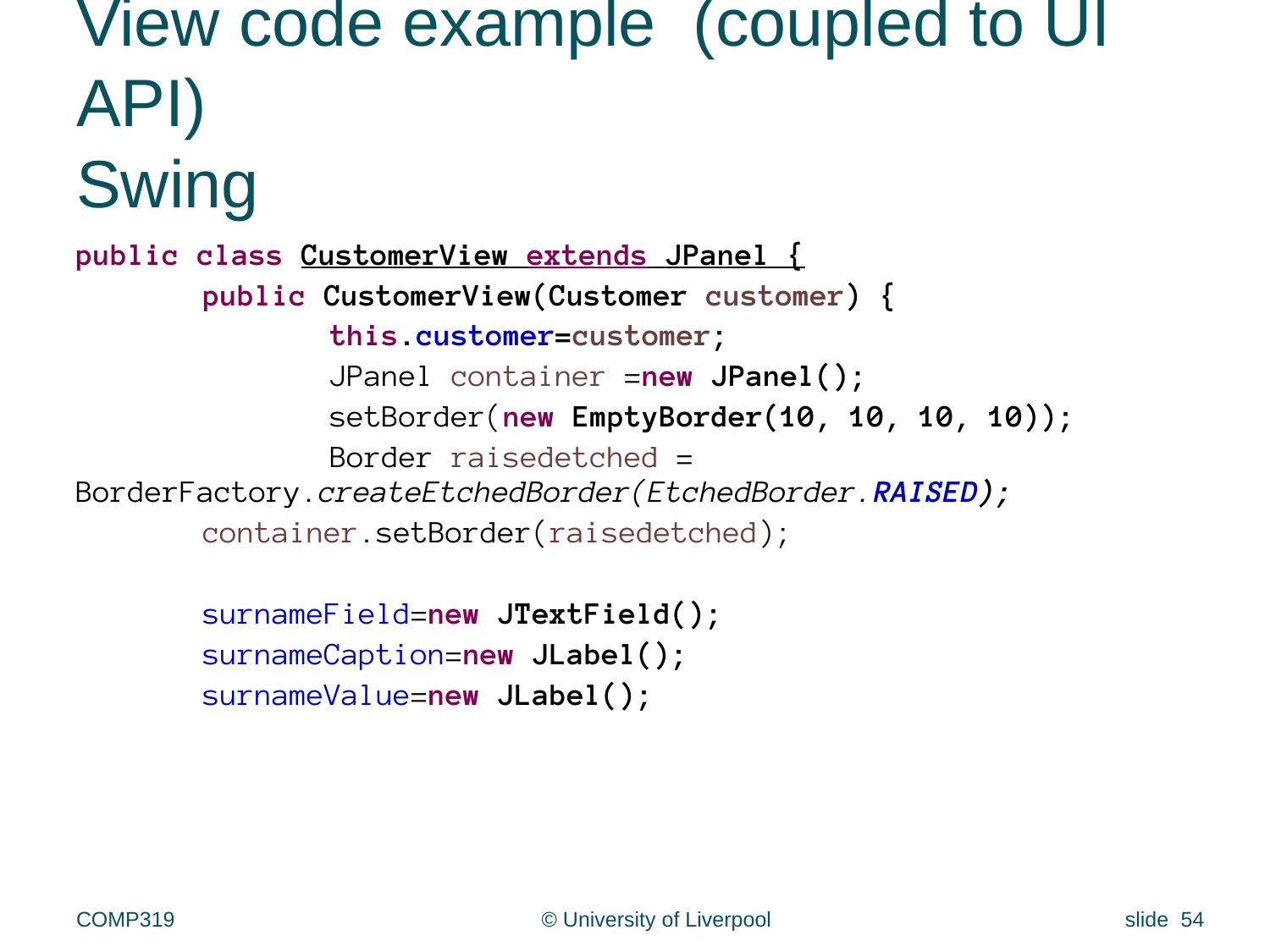

# View code example  (coupled to UI API) Swing
public class CustomerView extends JPanel {
	public CustomerView(Customer customer) {
		this.customer=customer;
		JPanel container =new JPanel();
		setBorder(new EmptyBorder(10, 10, 10, 10));
		Border raisedetched = 		  	BorderFactory.createEtchedBorder(EtchedBorder.RAISED);
	container.setBorder(raisedetched);

	surnameField=new JTextField();
	surnameCaption=new JLabel();
	surnameValue=new JLabel();

COMP319
© University of Liverpool
slide  54